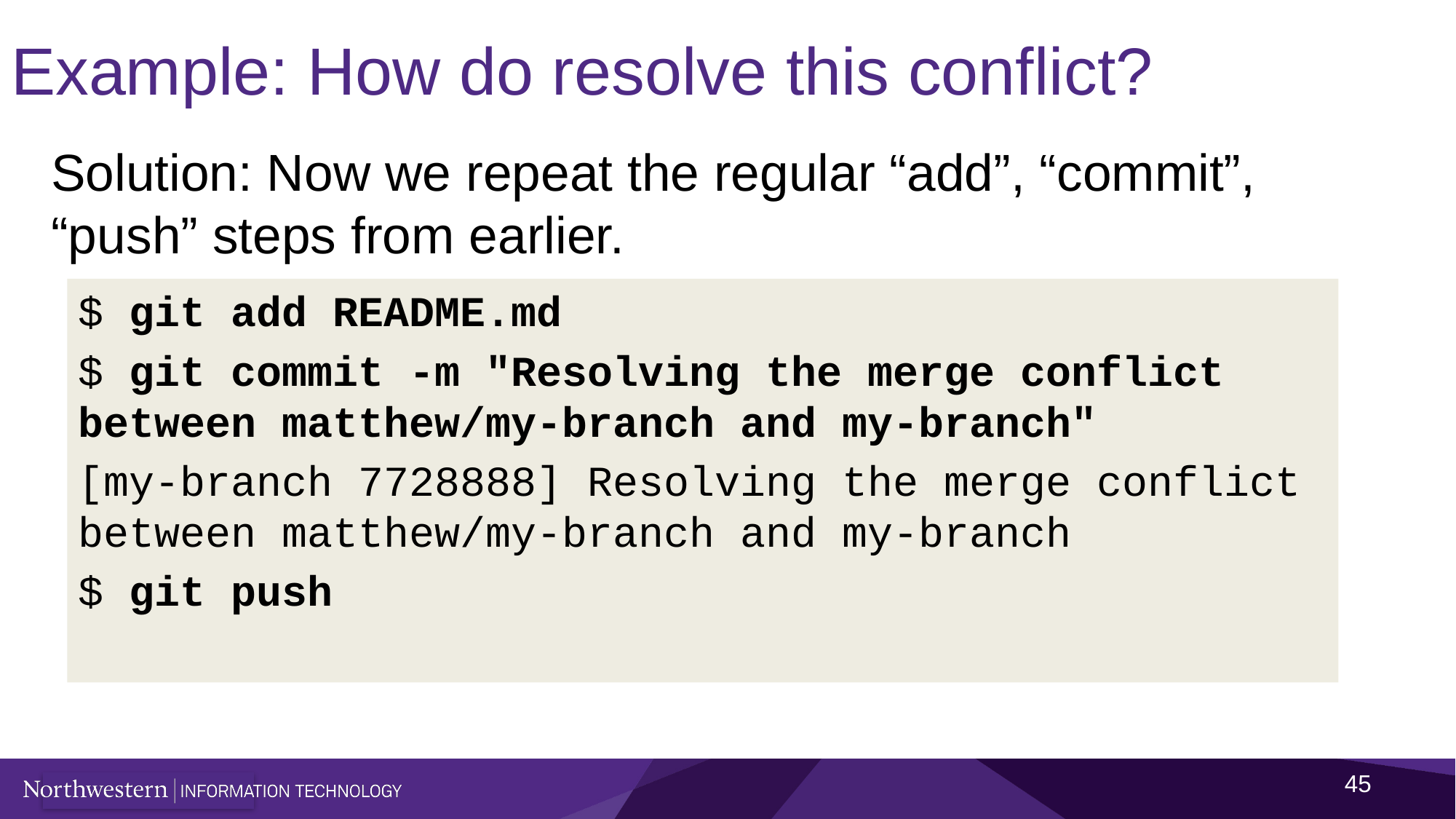

# Example: How do resolve this conflict?
Solution: Now we repeat the regular “add”, “commit”, “push” steps from earlier.

$ git add README.md
$ git commit -m "Resolving the merge conflict between matthew/my-branch and my-branch"
[my-branch 7728888] Resolving the merge conflict between matthew/my-branch and my-branch
$ git push
45